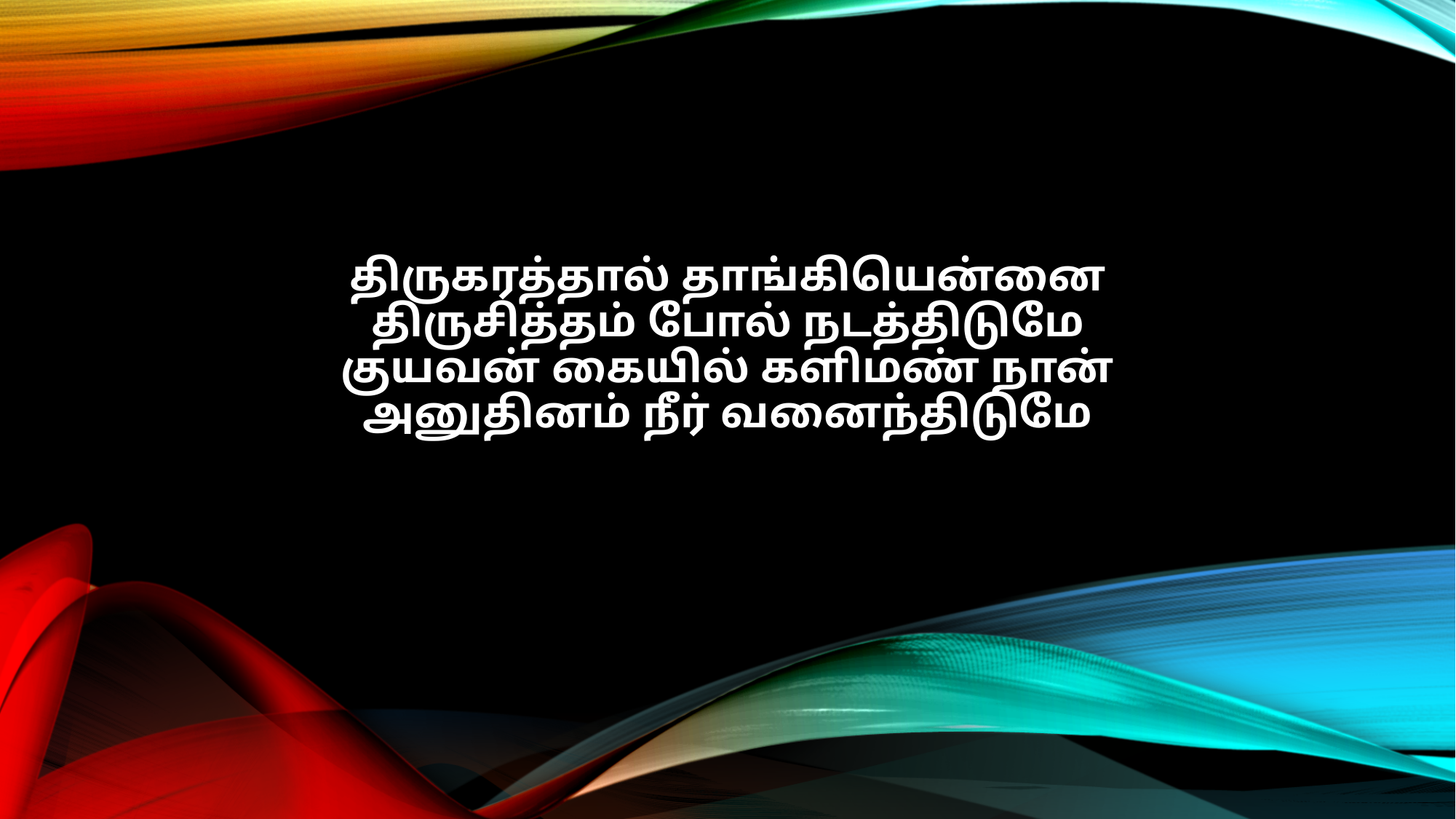

திருகரத்தால் தாங்கியென்னை
திருசித்தம் போல் நடத்திடுமே
குயவன் கையில் களிமண் நான்
அனுதினம் நீர் வனைந்திடுமே